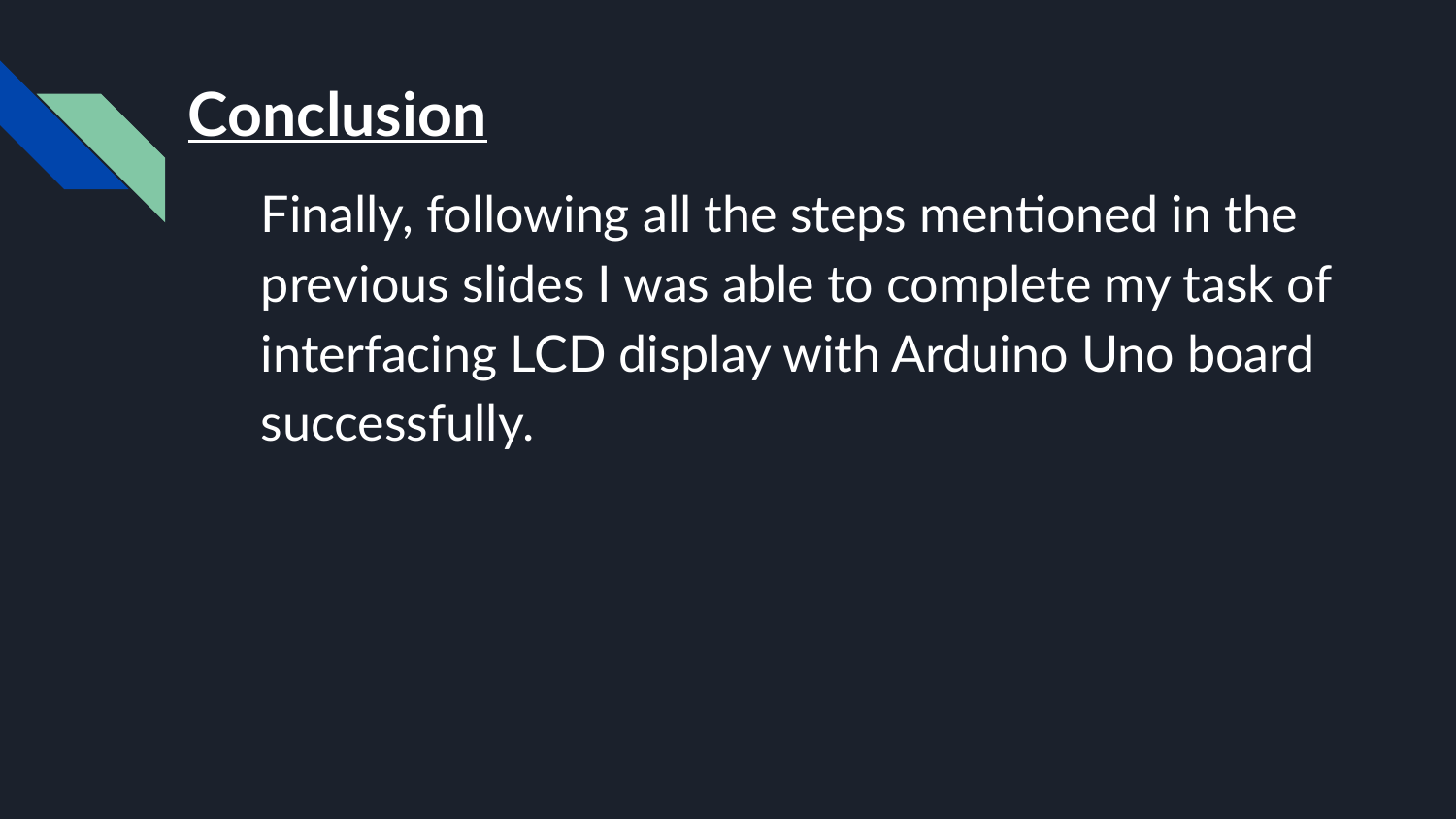

Conclusion
Finally, following all the steps mentioned in the previous slides I was able to complete my task of interfacing LCD display with Arduino Uno board successfully.